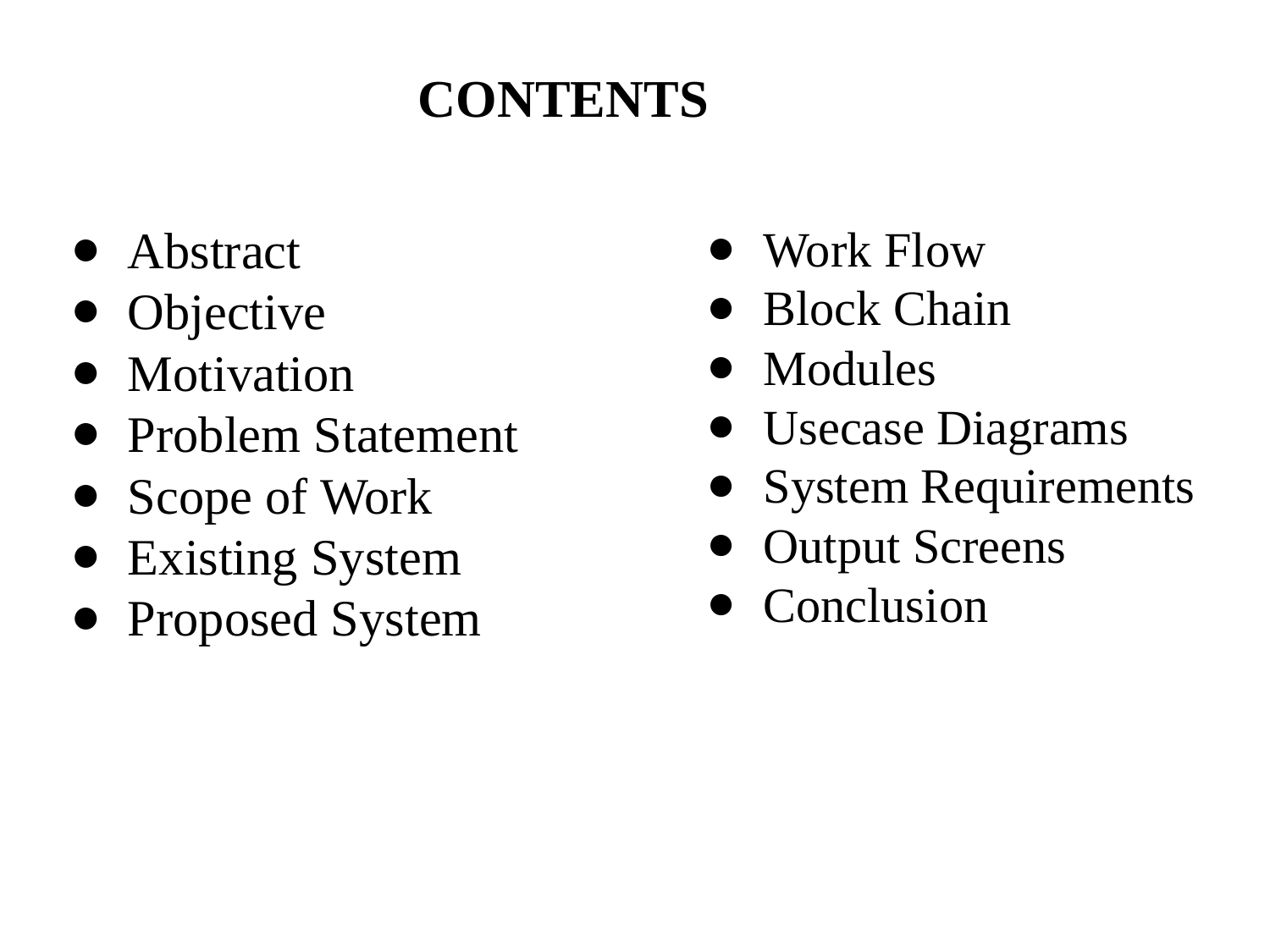

CONTENTS
Abstract
Objective
Motivation
Problem Statement
Scope of Work
Existing System
Proposed System

Work Flow
Block Chain
Modules
Usecase Diagrams
System Requirements
Output Screens
Conclusion